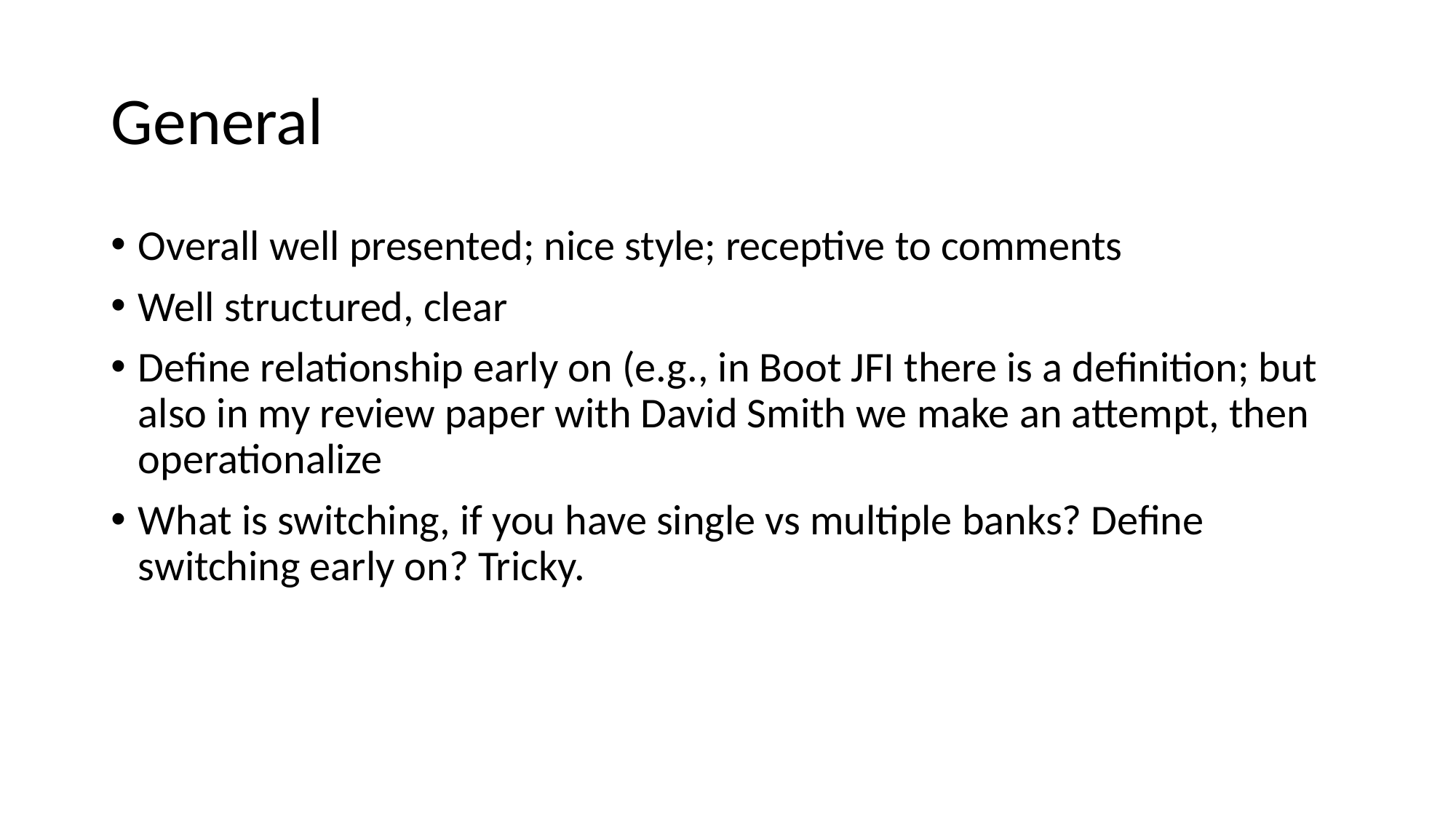

# General
Overall well presented; nice style; receptive to comments
Well structured, clear
Define relationship early on (e.g., in Boot JFI there is a definition; but also in my review paper with David Smith we make an attempt, then operationalize
What is switching, if you have single vs multiple banks? Define switching early on? Tricky.